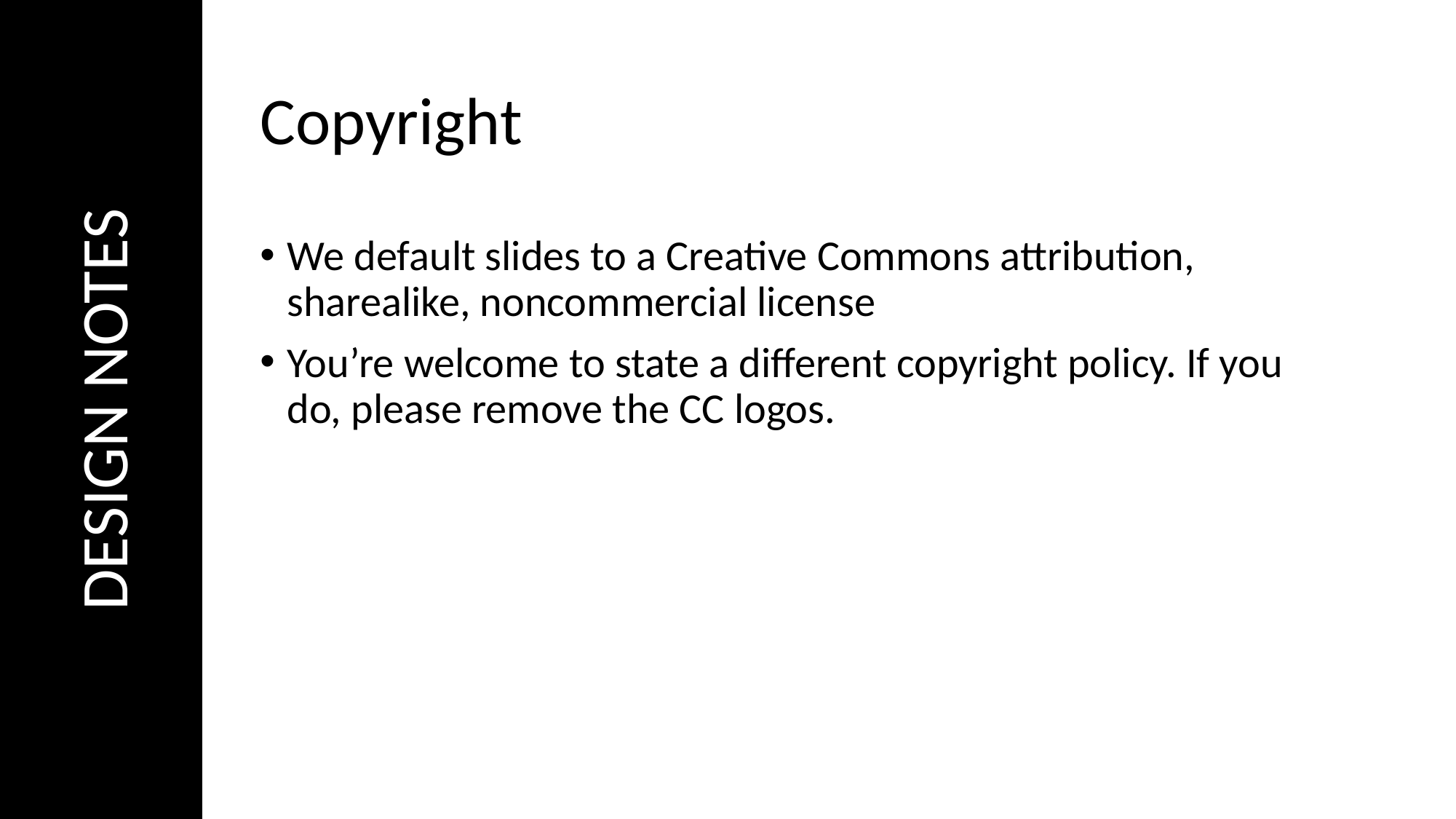

# Copyright
We default slides to a Creative Commons attribution, sharealike, noncommercial license
You’re welcome to state a different copyright policy. If you do, please remove the CC logos.